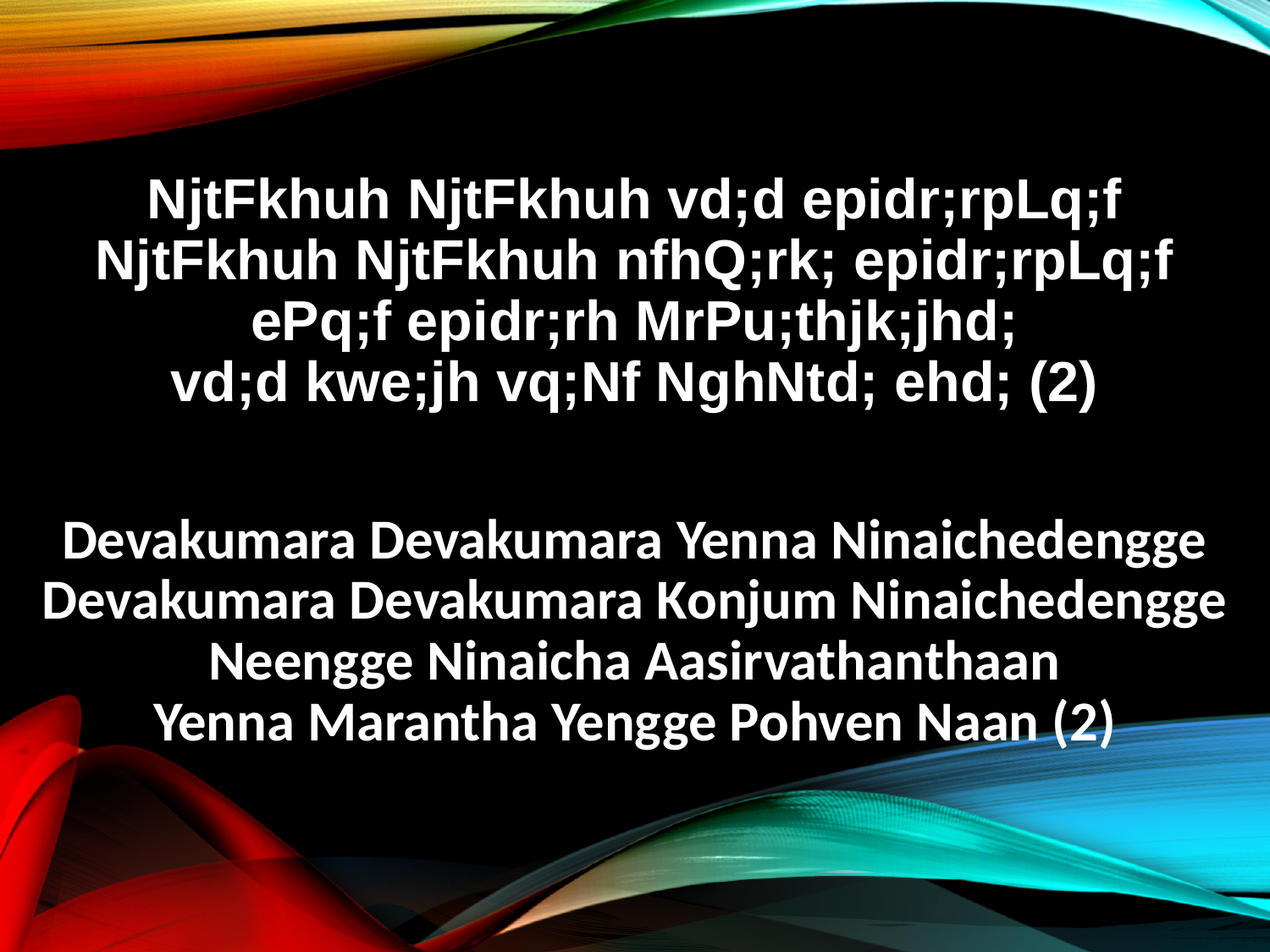

NjtFkhuh NjtFkhuh vd;d epidr;rpLq;f
NjtFkhuh NjtFkhuh nfhQ;rk; epidr;rpLq;f
ePq;f epidr;rh MrPu;thjk;jhd;
vd;d kwe;jh vq;Nf NghNtd; ehd; (2)

Devakumara Devakumara Yenna Ninaichedengge
Devakumara Devakumara Konjum Ninaichedengge
Neengge Ninaicha Aasirvathanthaan
Yenna Marantha Yengge Pohven Naan (2)